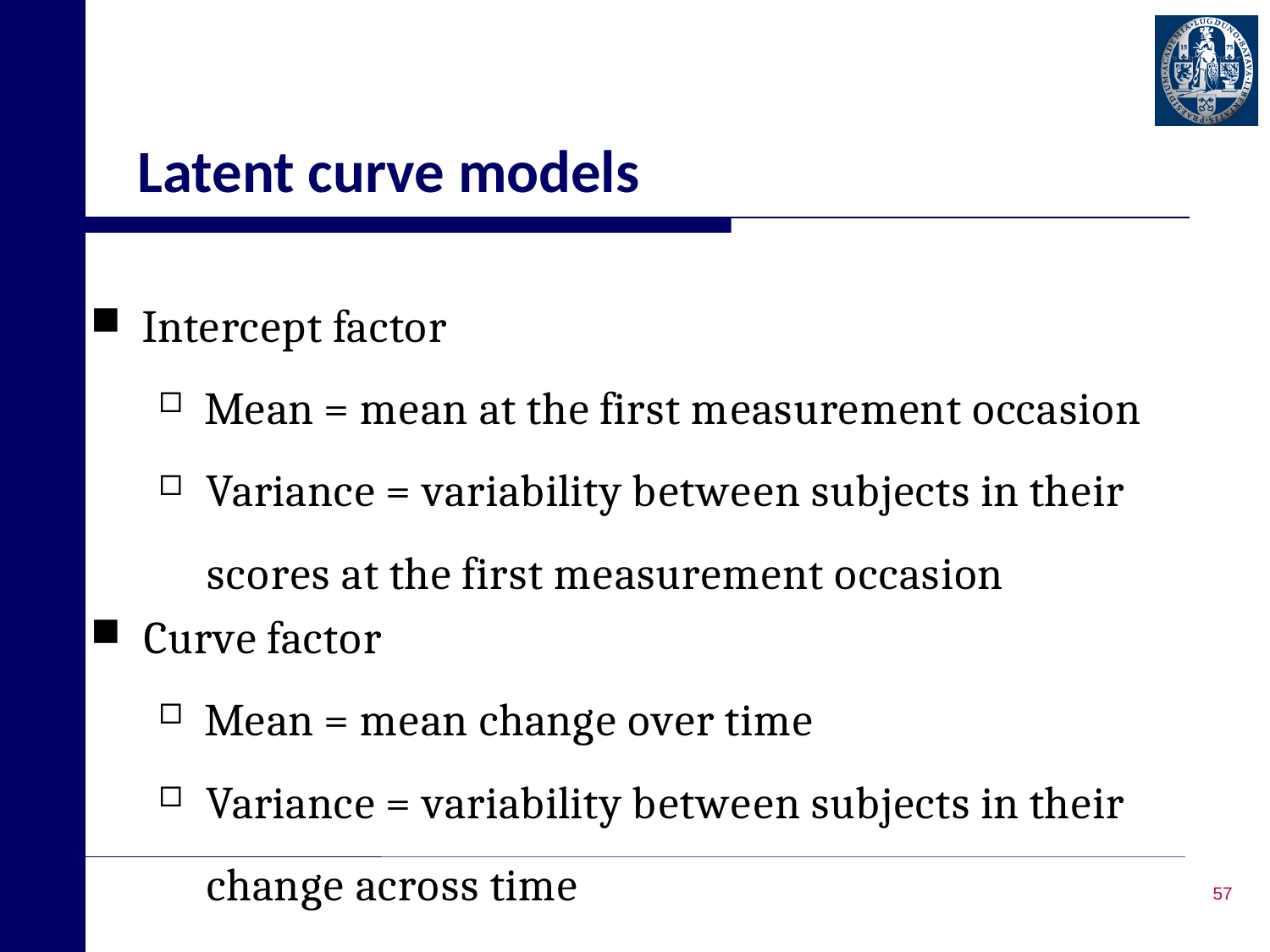

# Latent curve models
Intercept factor
Mean = mean at the first measurement occasion
Variance = variability between subjects in their scores at the first measurement occasion
Curve factor
Mean = mean change over time
Variance = variability between subjects in their change across time
57